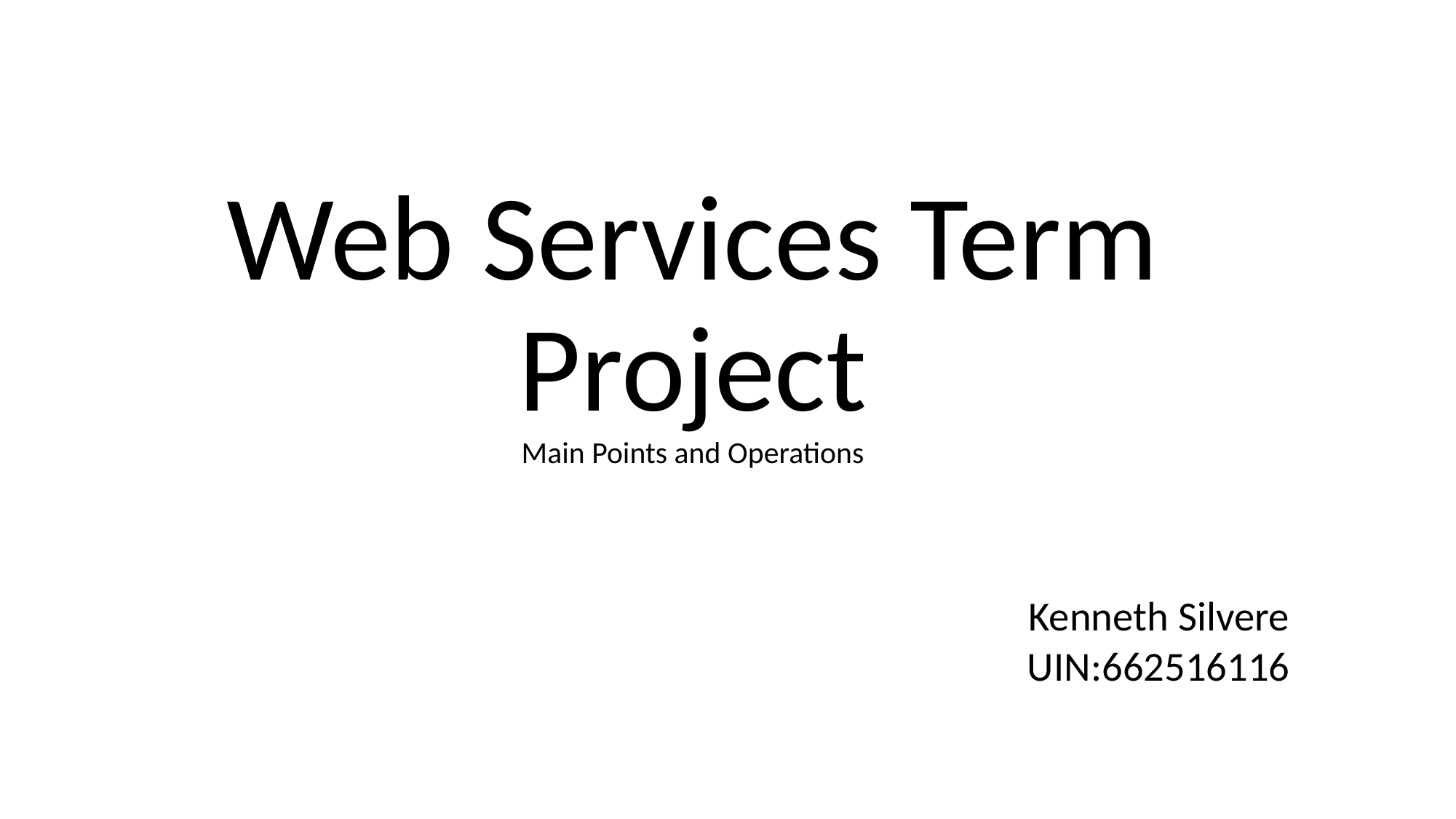

# Web Services Term Project Main Points and Operations

Kenneth Silvere
UIN:662516116